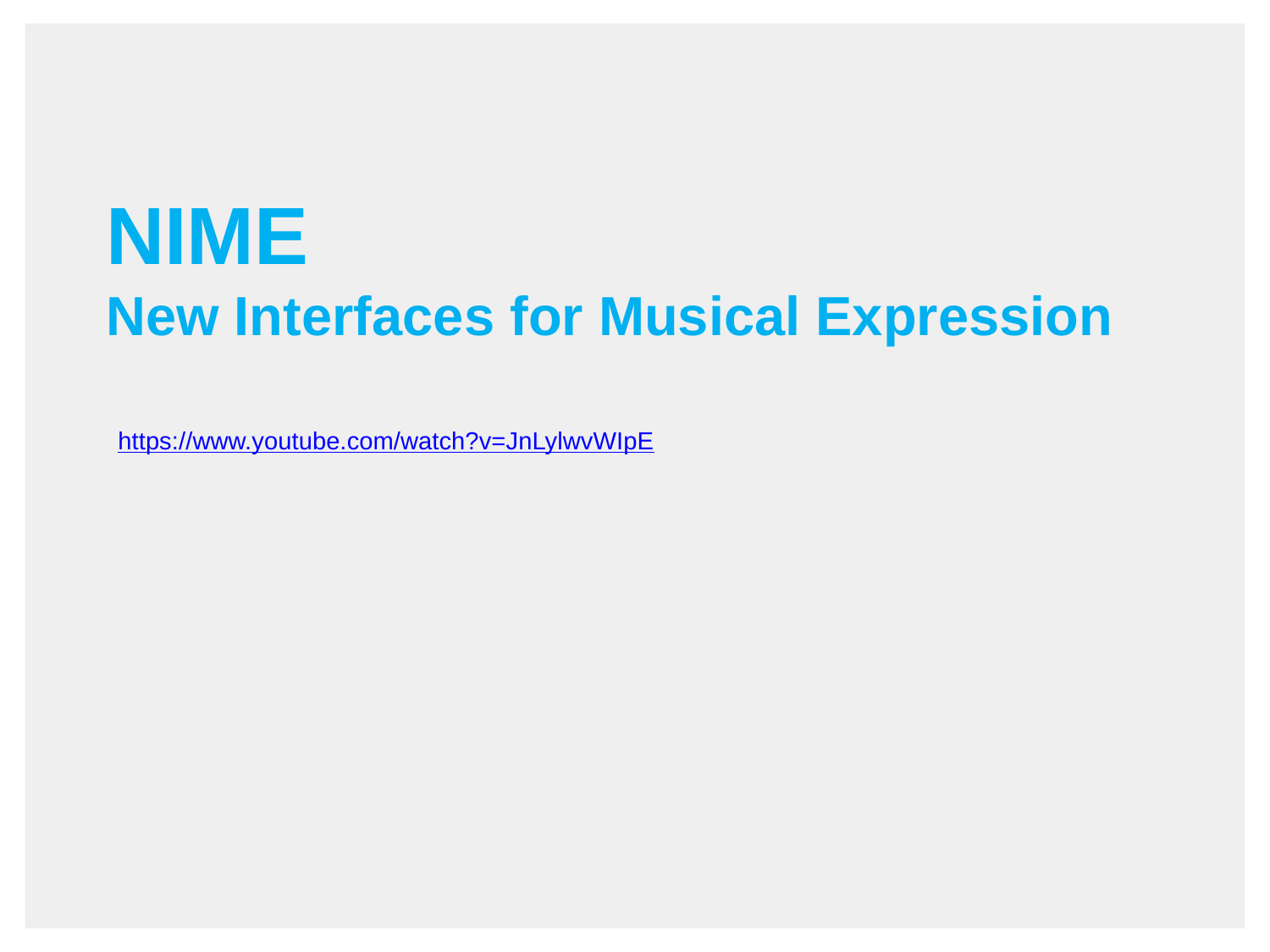

NIME
New Interfaces for Musical Expression
https://www.youtube.com/watch?v=JnLylwvWIpE